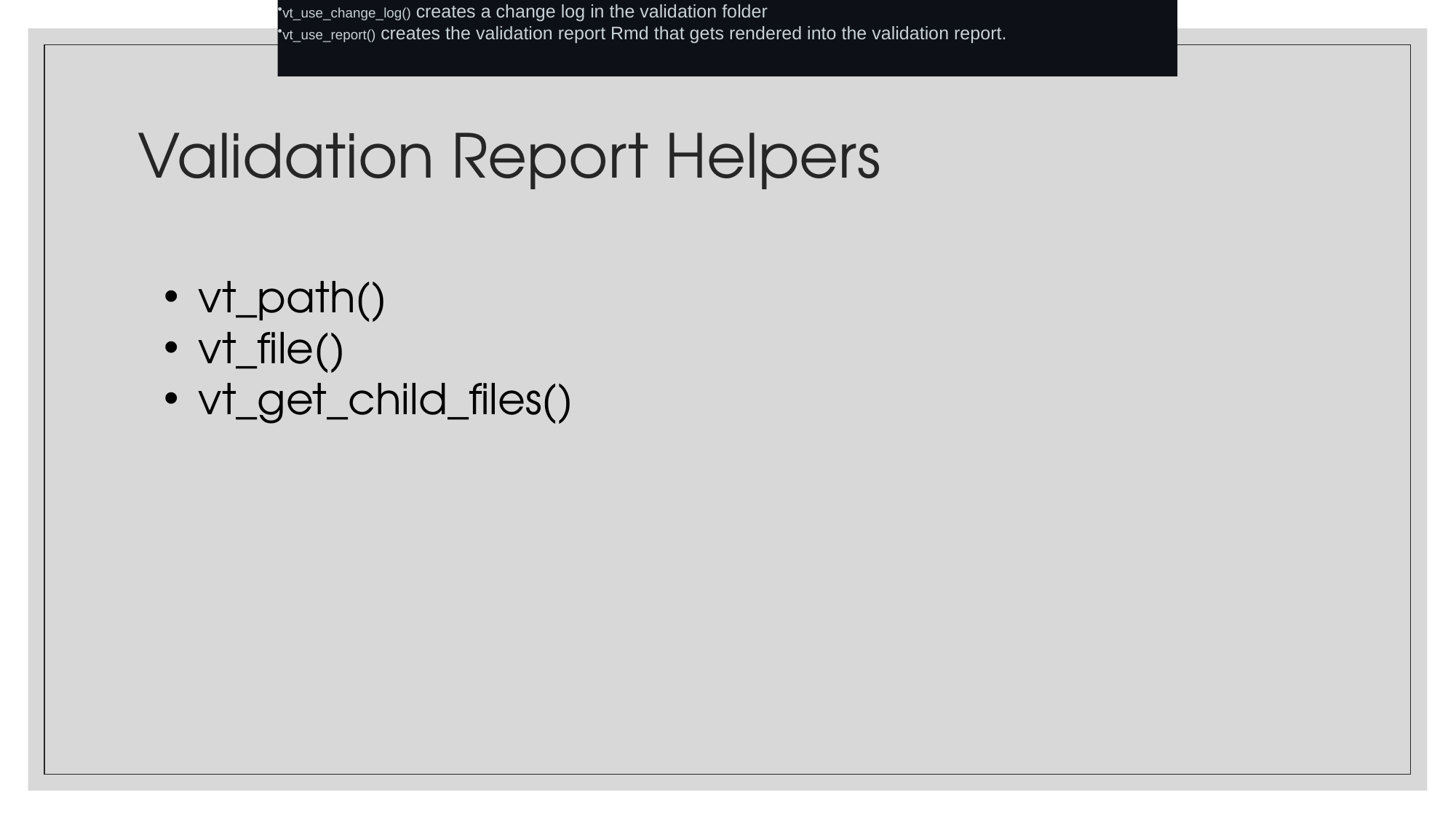

vt_use_validation() adds the validation infrastructure to an existing R package.
vt_use_req(), vt_use_test_case(), vt_use_test_code add the requirements, test cases and test code to the validation folder.
vt_use_change_log() creates a change log in the validation folder
vt_use_report() creates the validation report Rmd that gets rendered into the validation report.

# Validation Report Helpers
vt_path()
vt_file()
vt_get_child_files()